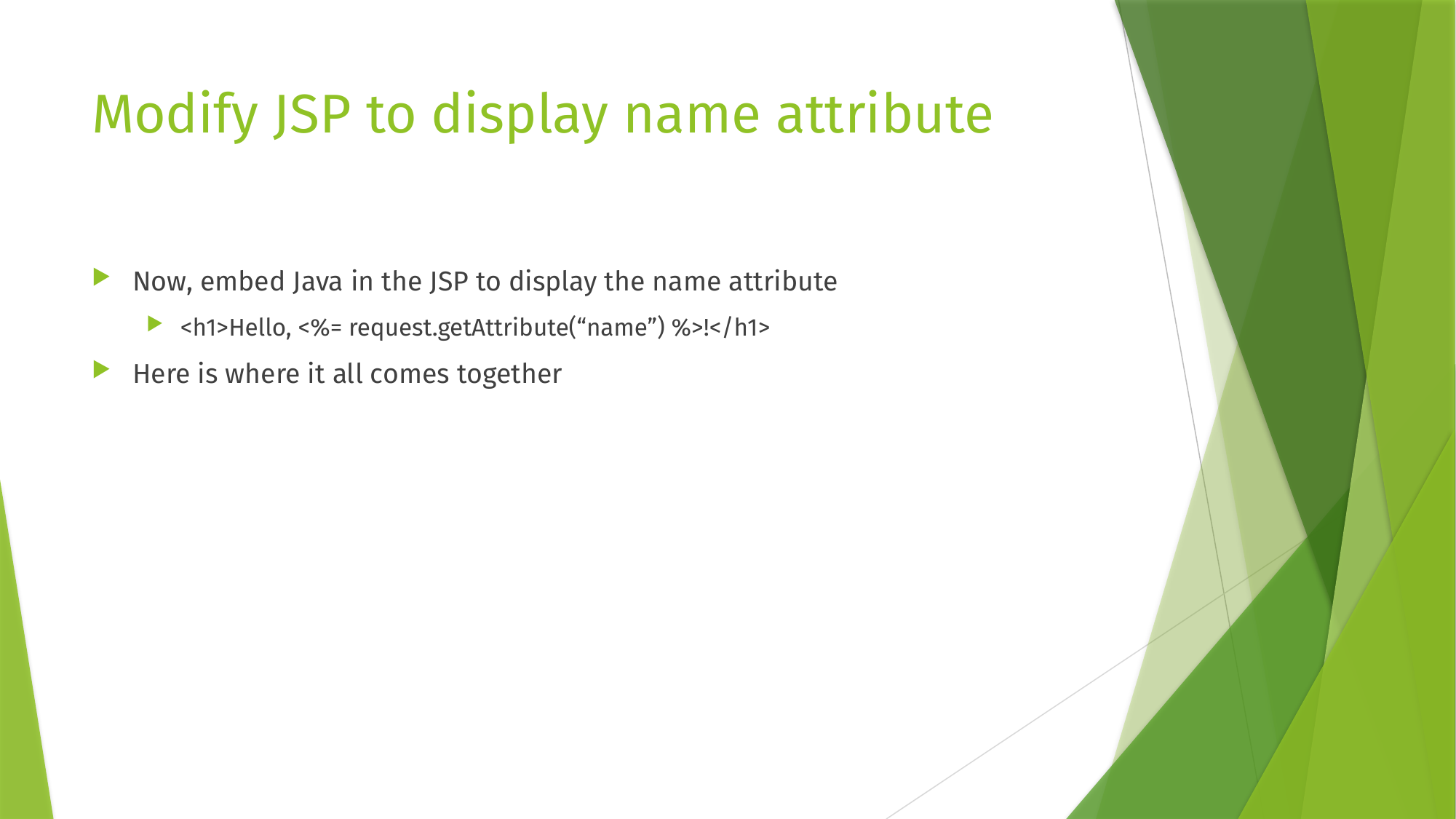

# Modify JSP to display name attribute
Now, embed Java in the JSP to display the name attribute
<h1>Hello, <%= request.getAttribute(“name”) %>!</h1>
Here is where it all comes together